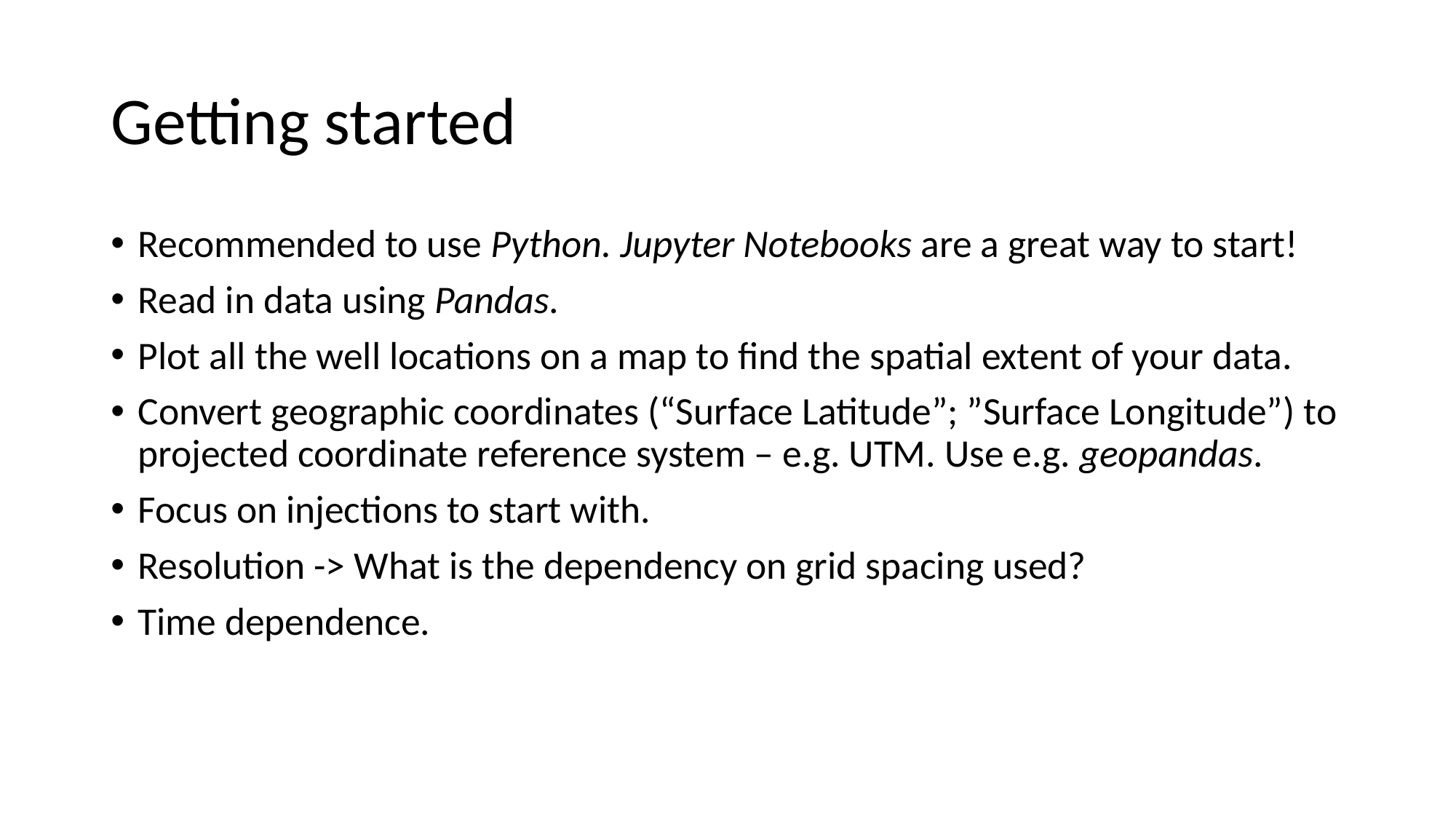

# Getting started
Recommended to use Python. Jupyter Notebooks are a great way to start!
Read in data using Pandas.
Plot all the well locations on a map to find the spatial extent of your data.
Convert geographic coordinates (“Surface Latitude”; ”Surface Longitude”) to projected coordinate reference system – e.g. UTM. Use e.g. geopandas.
Focus on injections to start with.
Resolution -> What is the dependency on grid spacing used?
Time dependence.